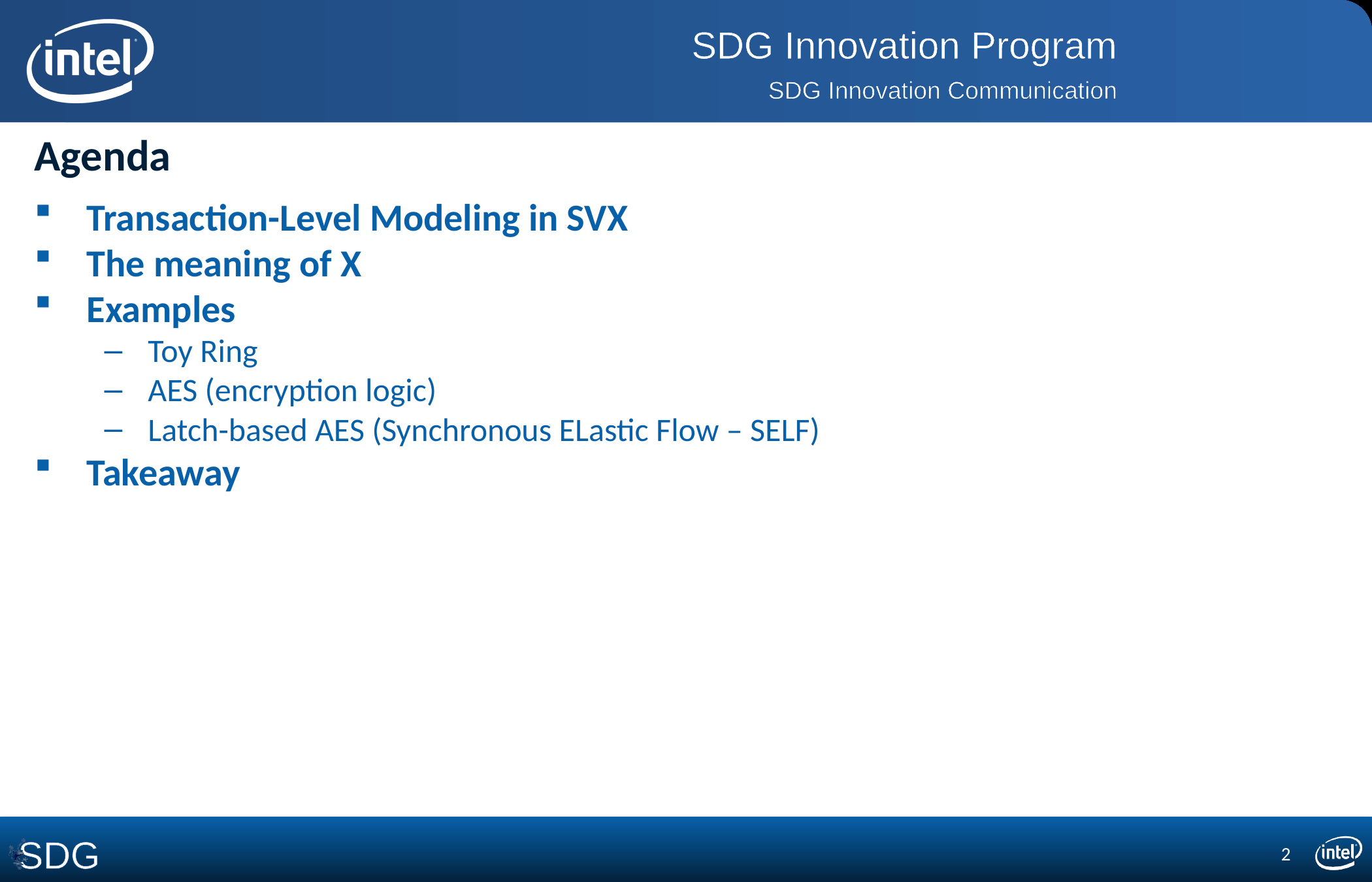

# Agenda
Transaction-Level Modeling in SVX
The meaning of X
Examples
Toy Ring
AES (encryption logic)
Latch-based AES (Synchronous ELastic Flow – SELF)
Takeaway